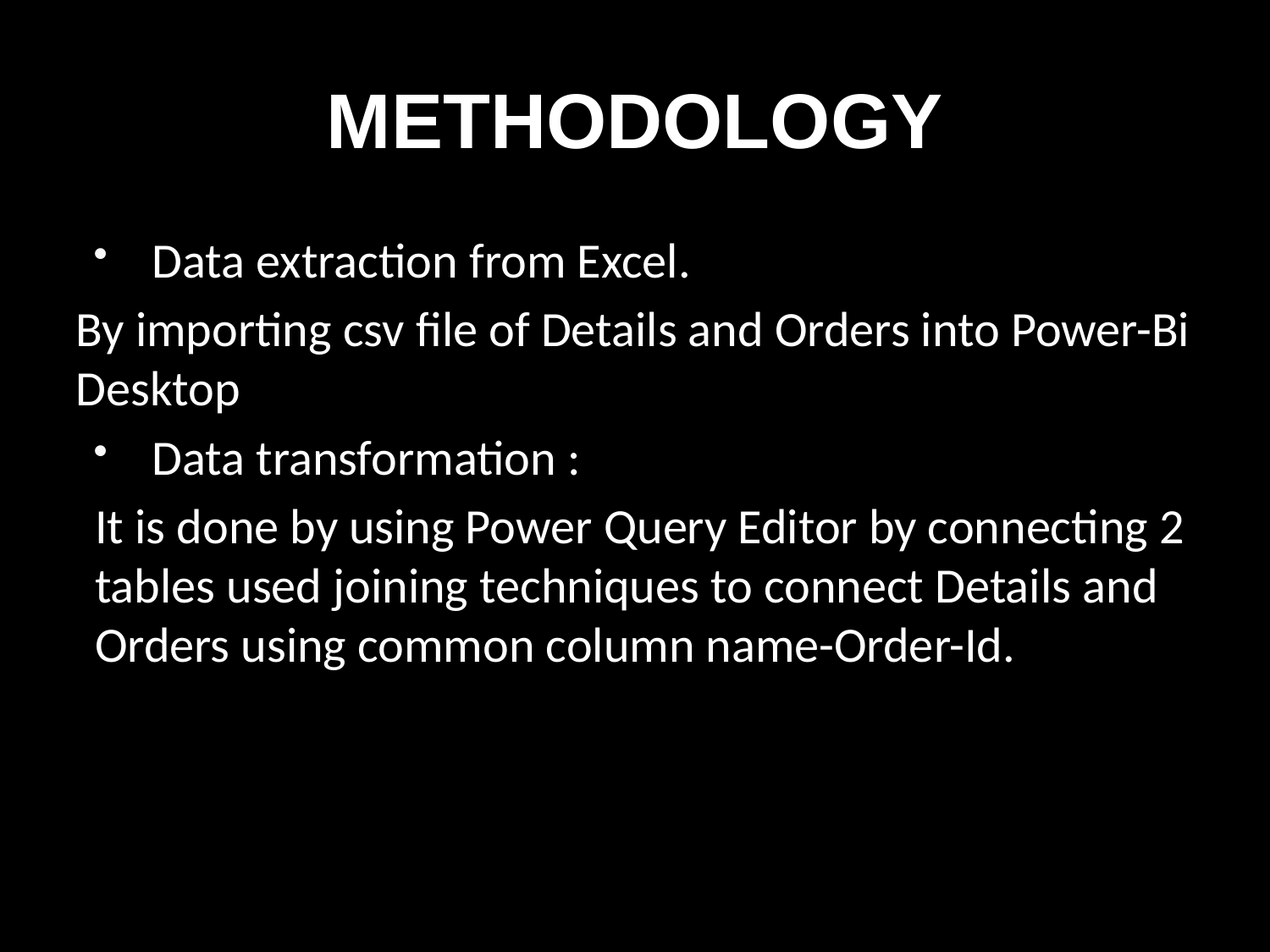

# METHODOLOGY
Data extraction from Excel.
By importing csv file of Details and Orders into Power-Bi Desktop
Data transformation :
It is done by using Power Query Editor by connecting 2 tables used joining techniques to connect Details and Orders using common column name-Order-Id.